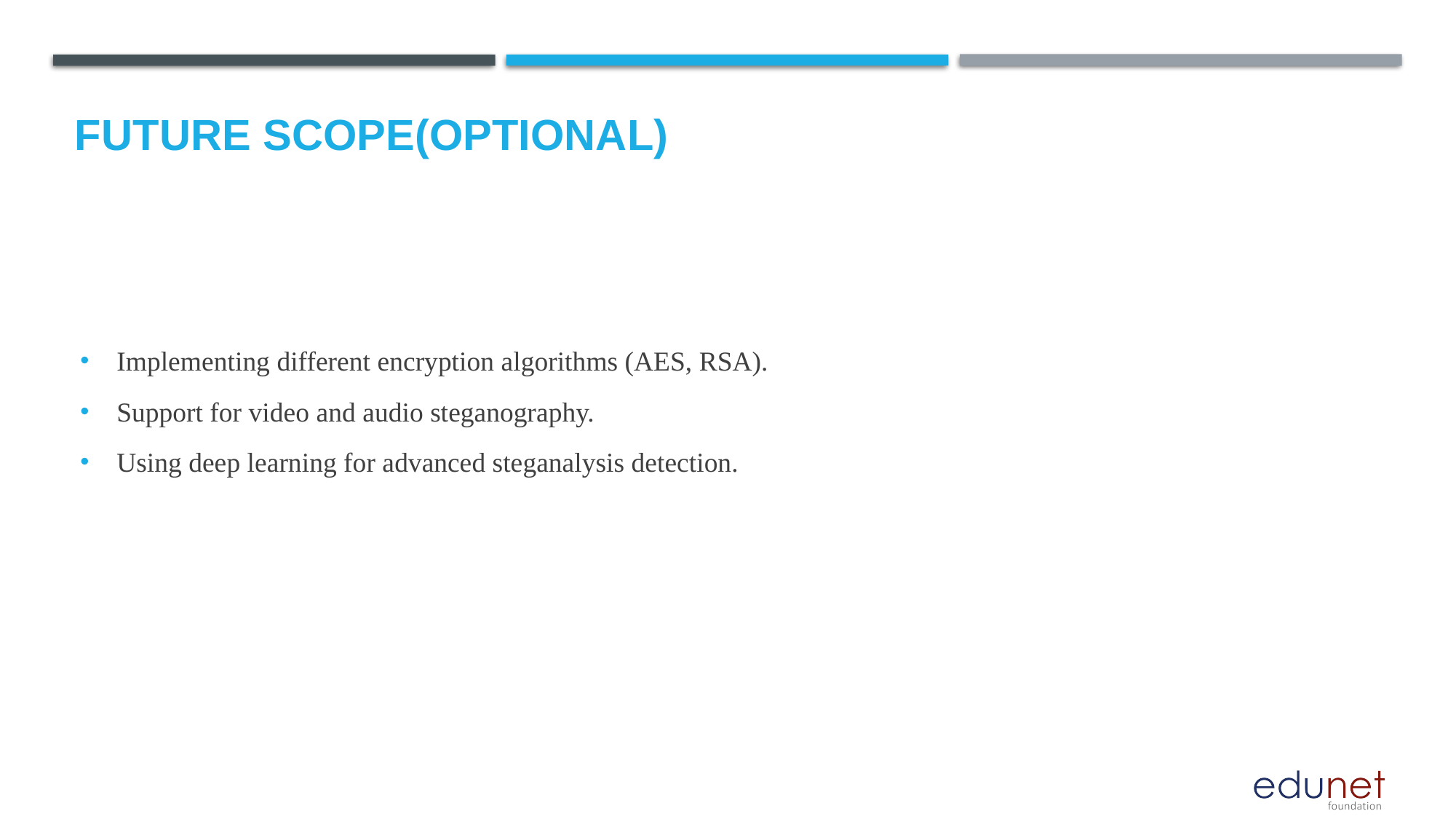

Future scope(optional)
Implementing different encryption algorithms (AES, RSA).
Support for video and audio steganography.
Using deep learning for advanced steganalysis detection.